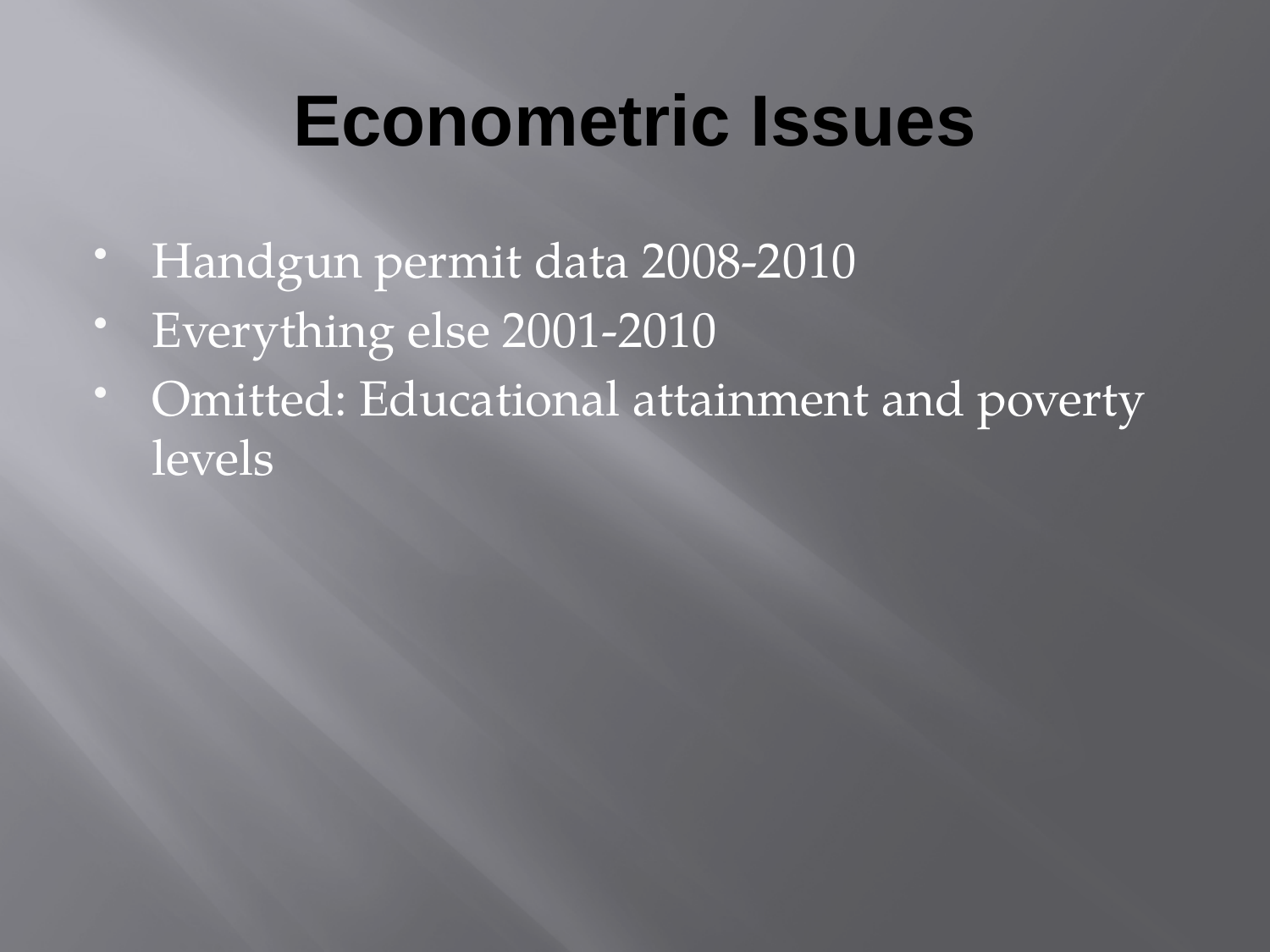

# Econometric Issues
Handgun permit data 2008-2010
Everything else 2001-2010
Omitted: Educational attainment and poverty levels